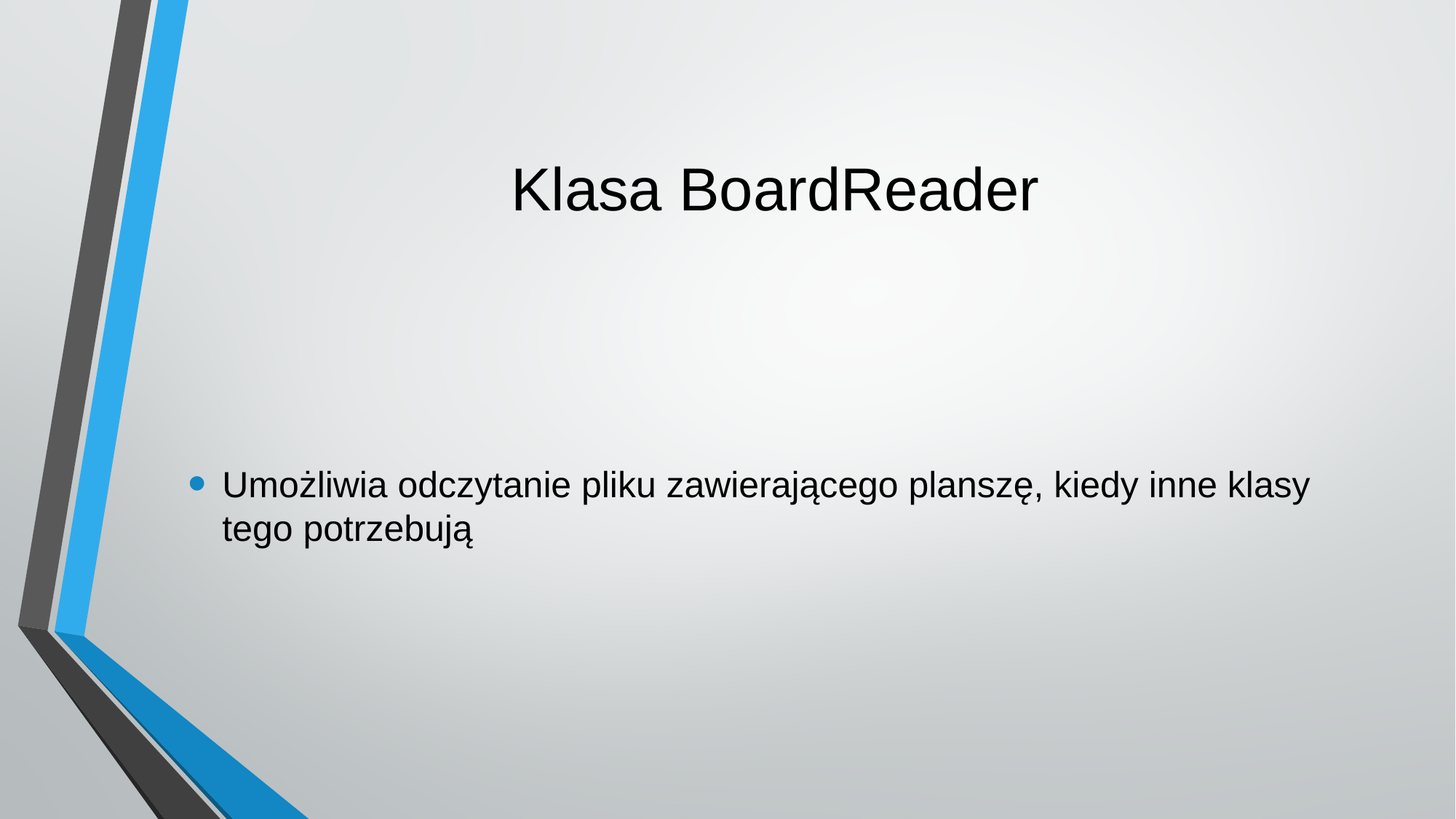

# Klasa BoardReader
Umożliwia odczytanie pliku zawierającego planszę, kiedy inne klasy tego potrzebują